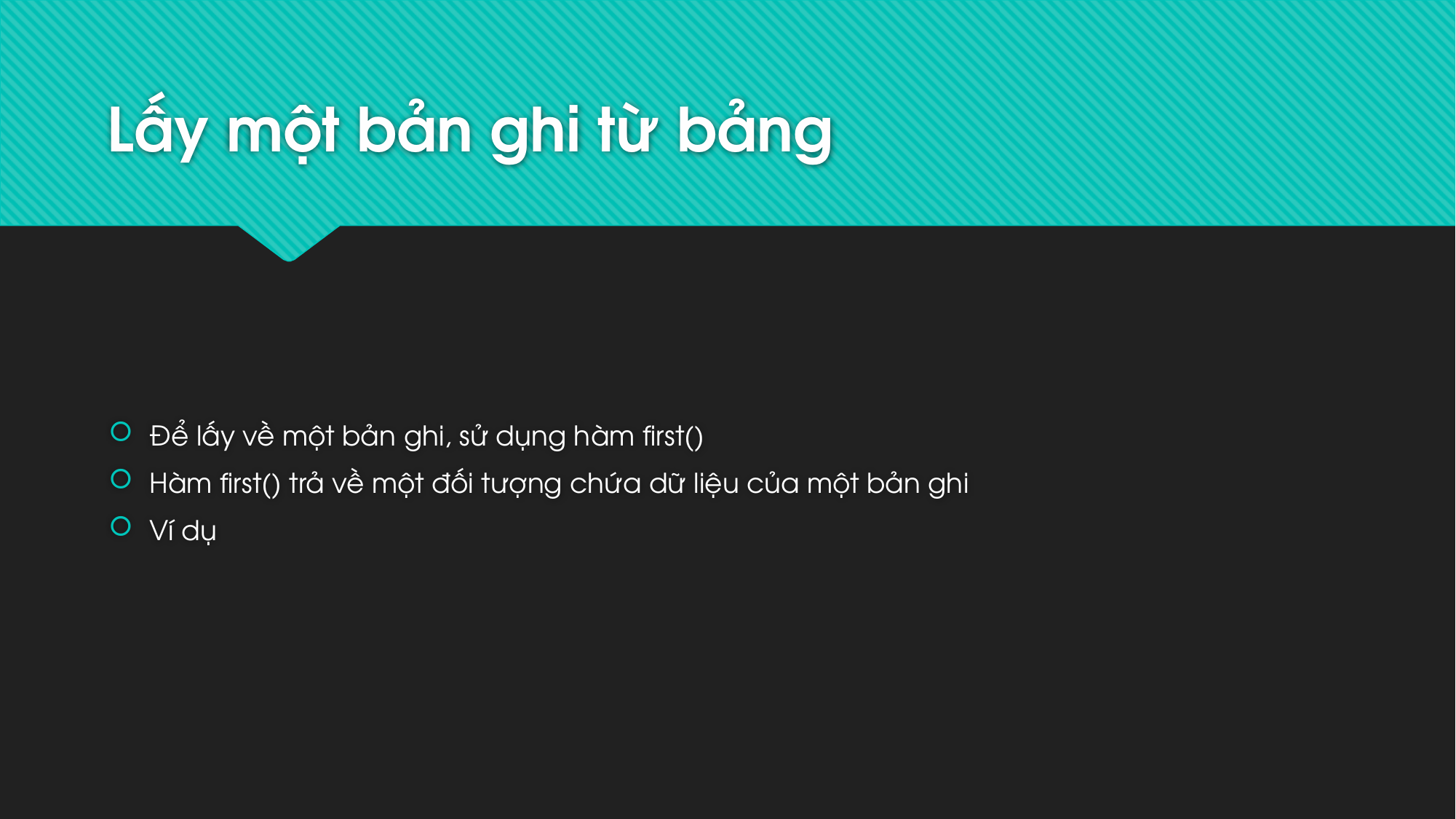

# Lấy một bản ghi từ bảng
Để lấy về một bản ghi, sử dụng hàm first()
Hàm first() trả về một đối tượng chứa dữ liệu của một bản ghi
Ví dụ